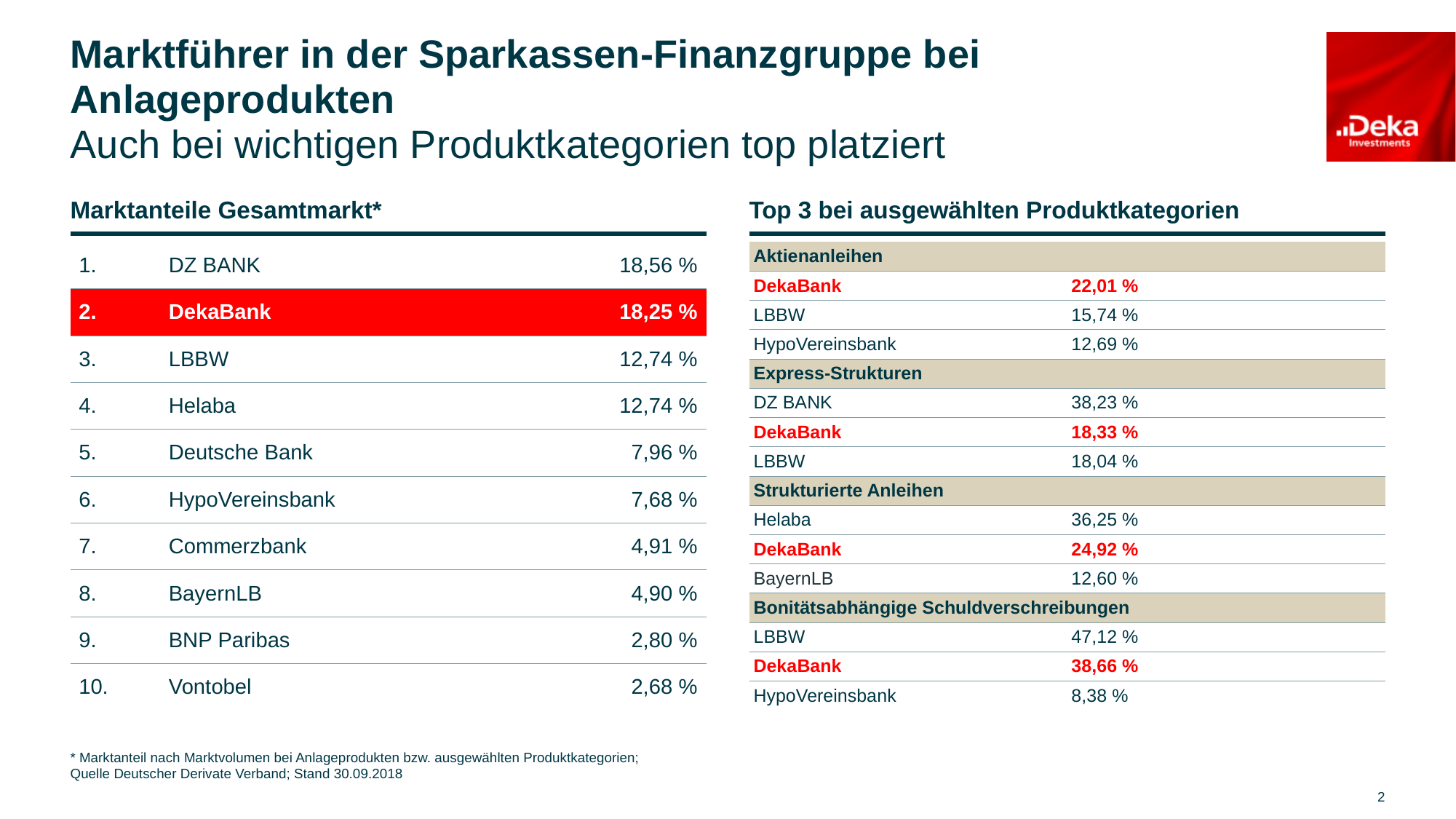

# Marktführer in der Sparkassen-Finanzgruppe bei Anlageprodukten Auch bei wichtigen Produktkategorien top platziert
Marktanteile Gesamtmarkt*
Top 3 bei ausgewählten Produktkategorien
| Aktienanleihen |  |
| --- | --- |
| DekaBank | 22,01 % |
| LBBW | 15,74 % |
| HypoVereinsbank | 12,69 % |
| Express-Strukturen |  |
| DZ BANK | 38,23 % |
| DekaBank | 18,33 % |
| LBBW | 18,04 % |
| Strukturierte Anleihen |  |
| Helaba | 36,25 % |
| DekaBank | 24,92 % |
| BayernLB | 12,60 % |
| Bonitätsabhängige Schuldverschreibungen |  |
| LBBW | 47,12 % |
| DekaBank | 38,66 % |
| HypoVereinsbank | 8,38 % |
| 1. | DZ BANK | 18,56 % |
| --- | --- | --- |
| 2. | DekaBank | 18,25 % |
| 3. | LBBW | 12,74 % |
| 4. | Helaba | 12,74 % |
| 5. | Deutsche Bank | 7,96 % |
| 6. | HypoVereinsbank | 7,68 % |
| 7. | Commerzbank | 4,91 % |
| 8. | BayernLB | 4,90 % |
| 9. | BNP Paribas | 2,80 % |
| 10. | Vontobel | 2,68 % |
* Marktanteil nach Marktvolumen bei Anlageprodukten bzw. ausgewählten Produktkategorien;
Quelle Deutscher Derivate Verband; Stand 30.09.2018